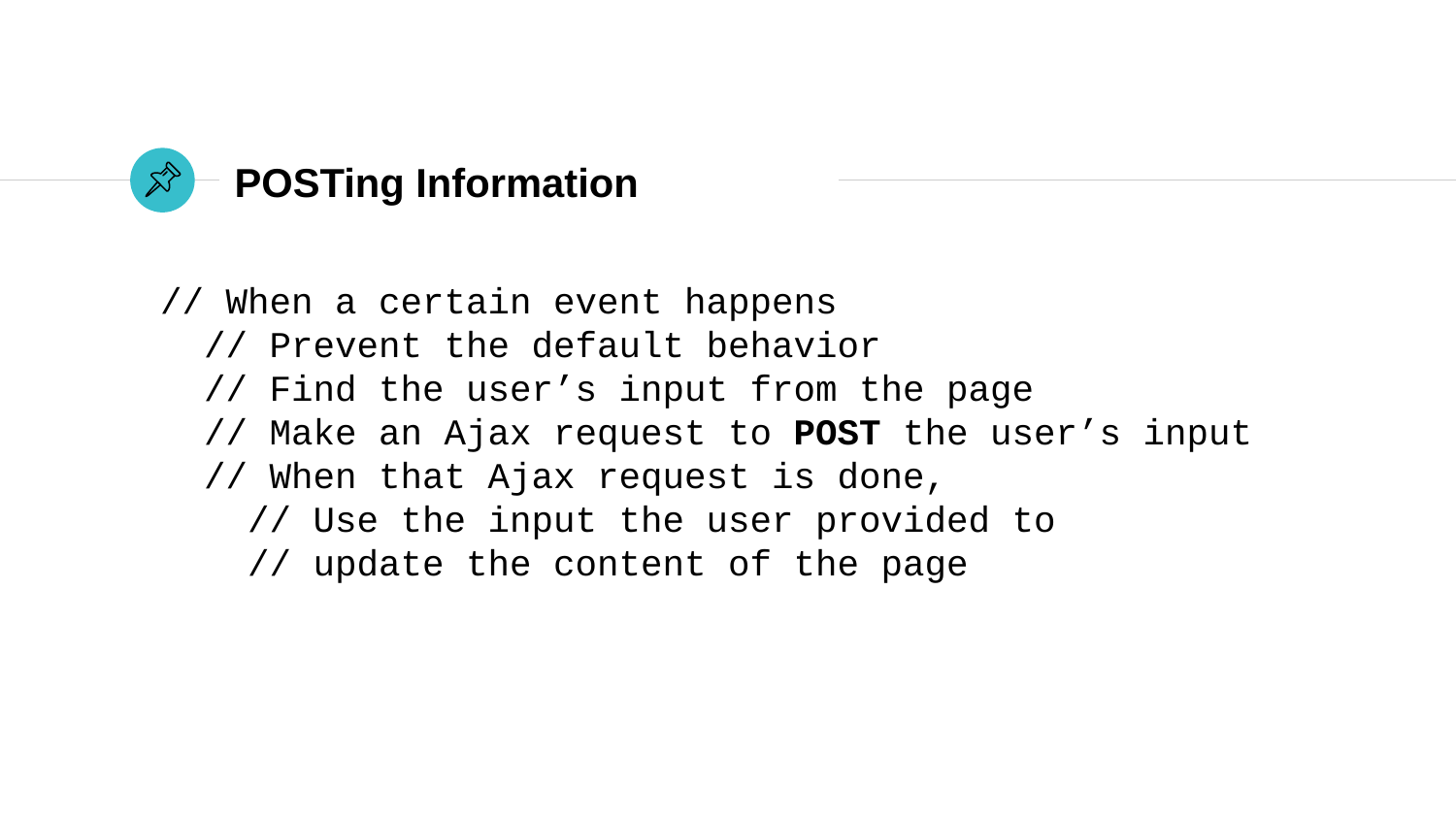

# POSTing Information

// When a certain event happens
  // Prevent the default behavior
  // Find the user’s input from the page
  // Make an Ajax request to POST the user’s input
  // When that Ajax request is done,
    // Use the input the user provided to
    // update the content of the page